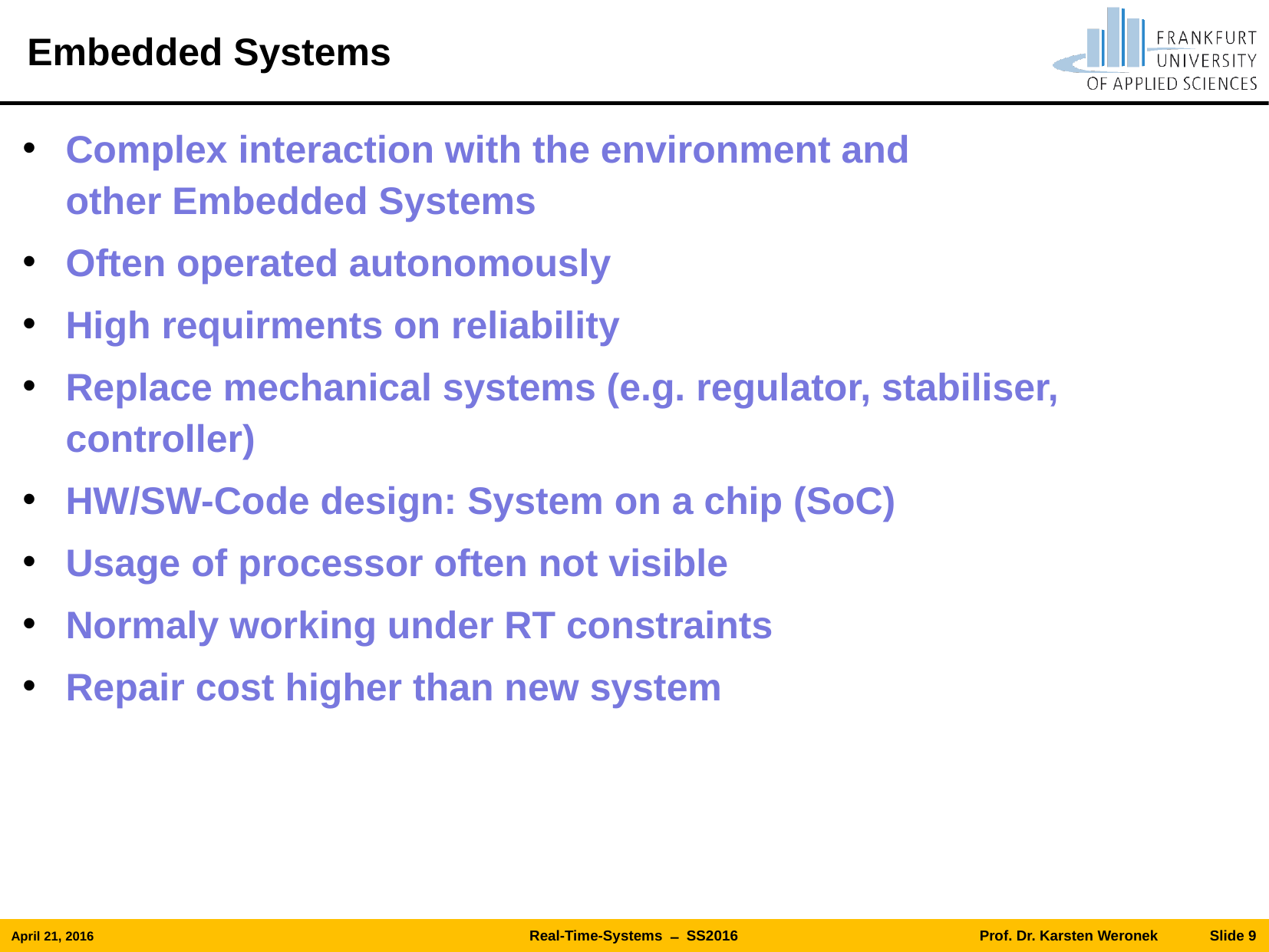

# Embedded Systems
Complex interaction with the environment and
other Embedded Systems
Often operated autonomously
High requirments on reliability
Replace mechanical systems (e.g. regulator, stabiliser, controller)
HW/SW-Code design: System on a chip (SoC)
Usage of processor often not visible
Normaly working under RT constraints
Repair cost higher than new system